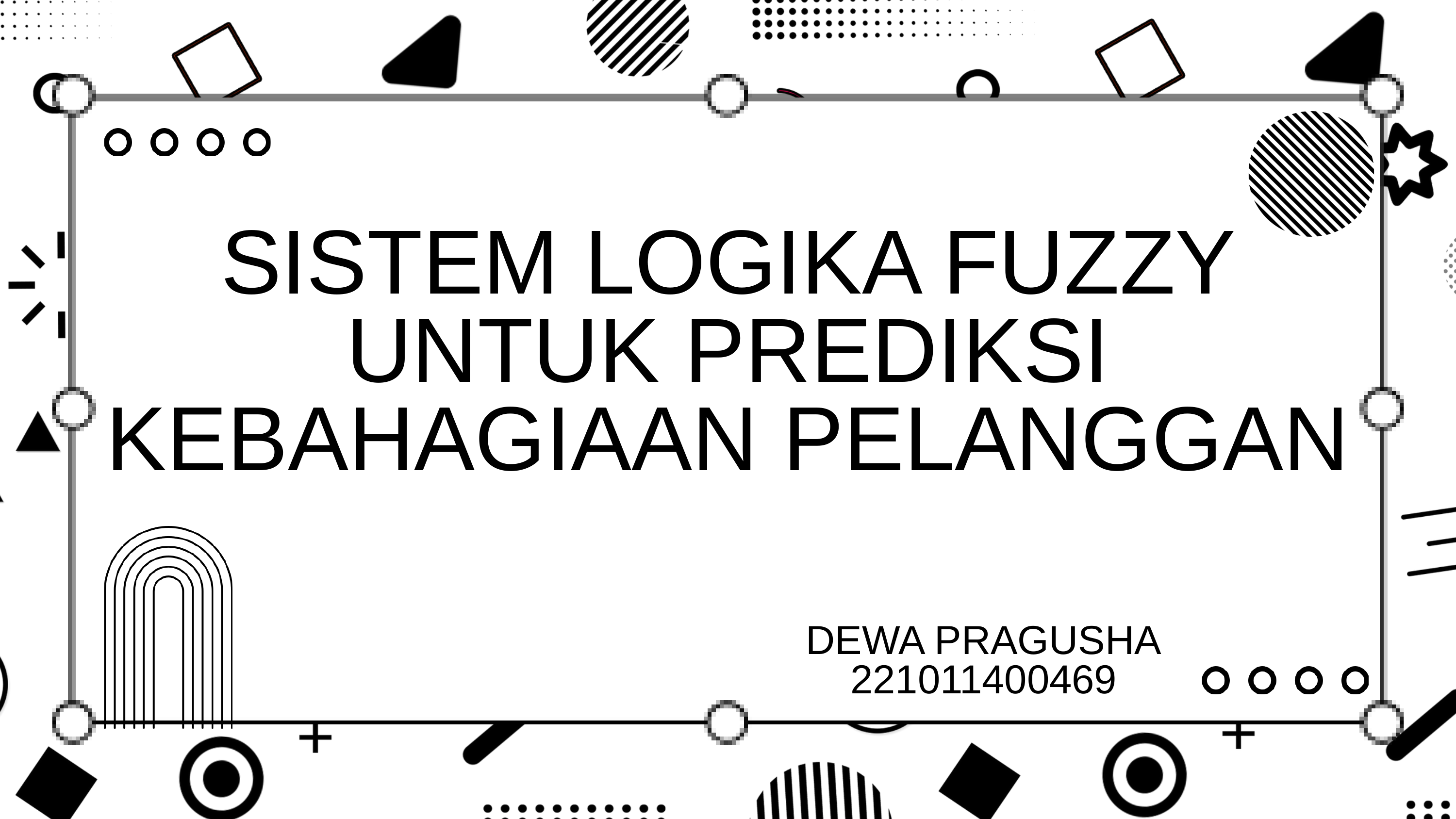

SISTEM LOGIKA FUZZY UNTUK PREDIKSI KEBAHAGIAAN PELANGGAN

DEWA PRAGUSHA
221011400469